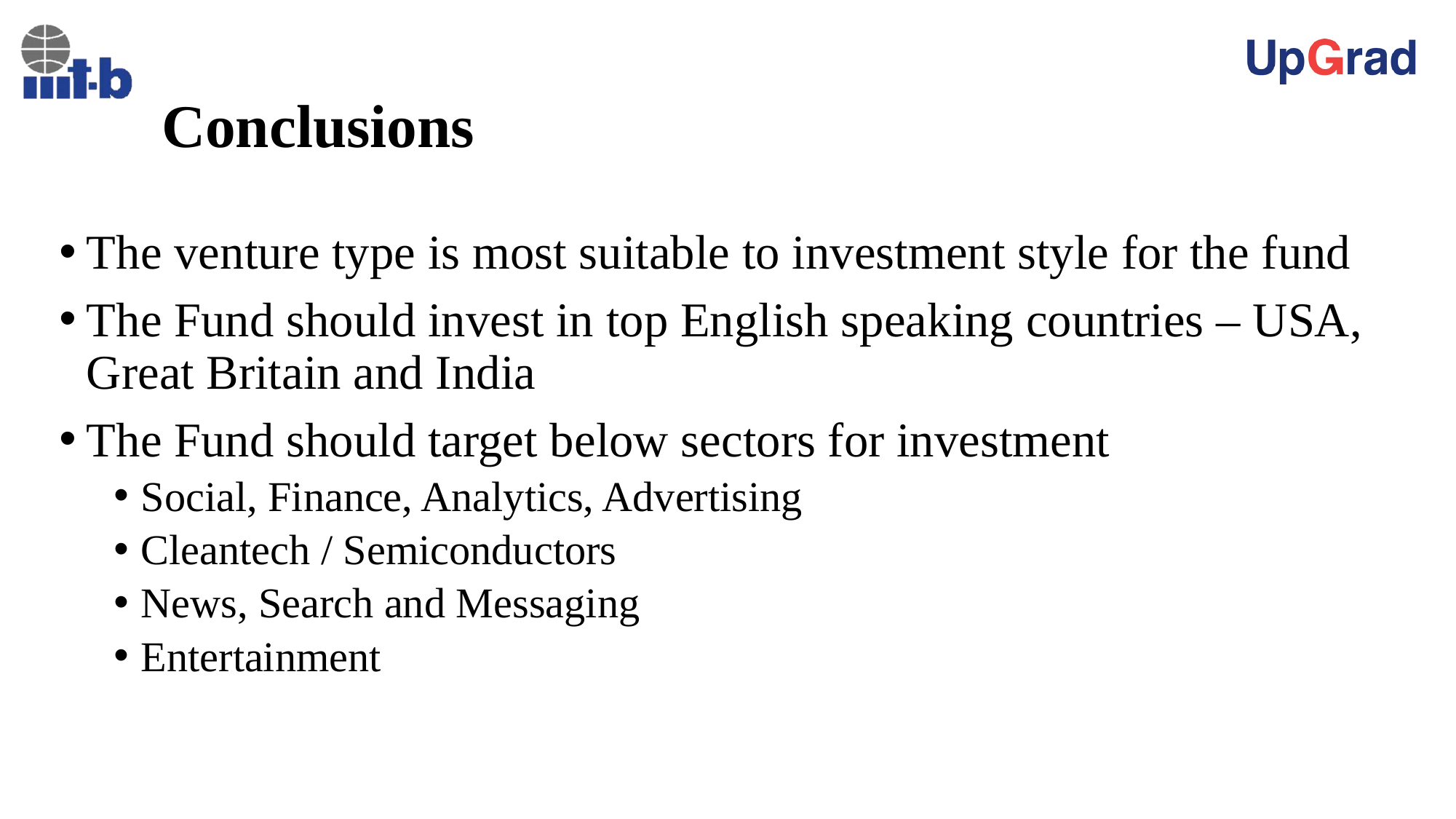

# Conclusions
The venture type is most suitable to investment style for the fund
The Fund should invest in top English speaking countries – USA, Great Britain and India
The Fund should target below sectors for investment
Social, Finance, Analytics, Advertising
Cleantech / Semiconductors
News, Search and Messaging
Entertainment